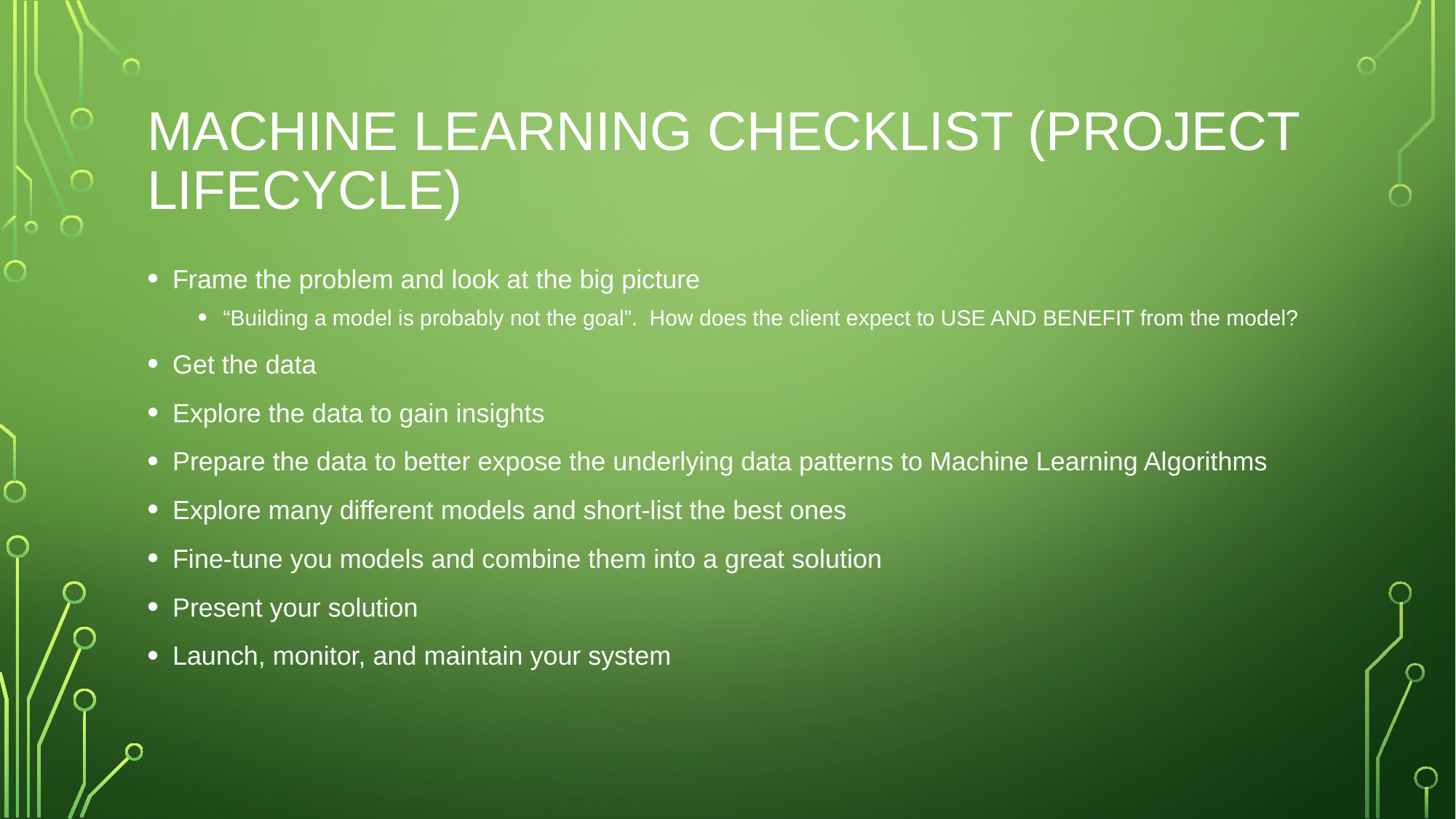

# Machine learning checklist (project lifecycle)
Frame the problem and look at the big picture
“Building a model is probably not the goal”.  How does the client expect to USE AND BENEFIT from the model?
Get the data
Explore the data to gain insights
Prepare the data to better expose the underlying data patterns to Machine Learning Algorithms
Explore many different models and short-list the best ones
Fine-tune you models and combine them into a great solution
Present your solution
Launch, monitor, and maintain your system